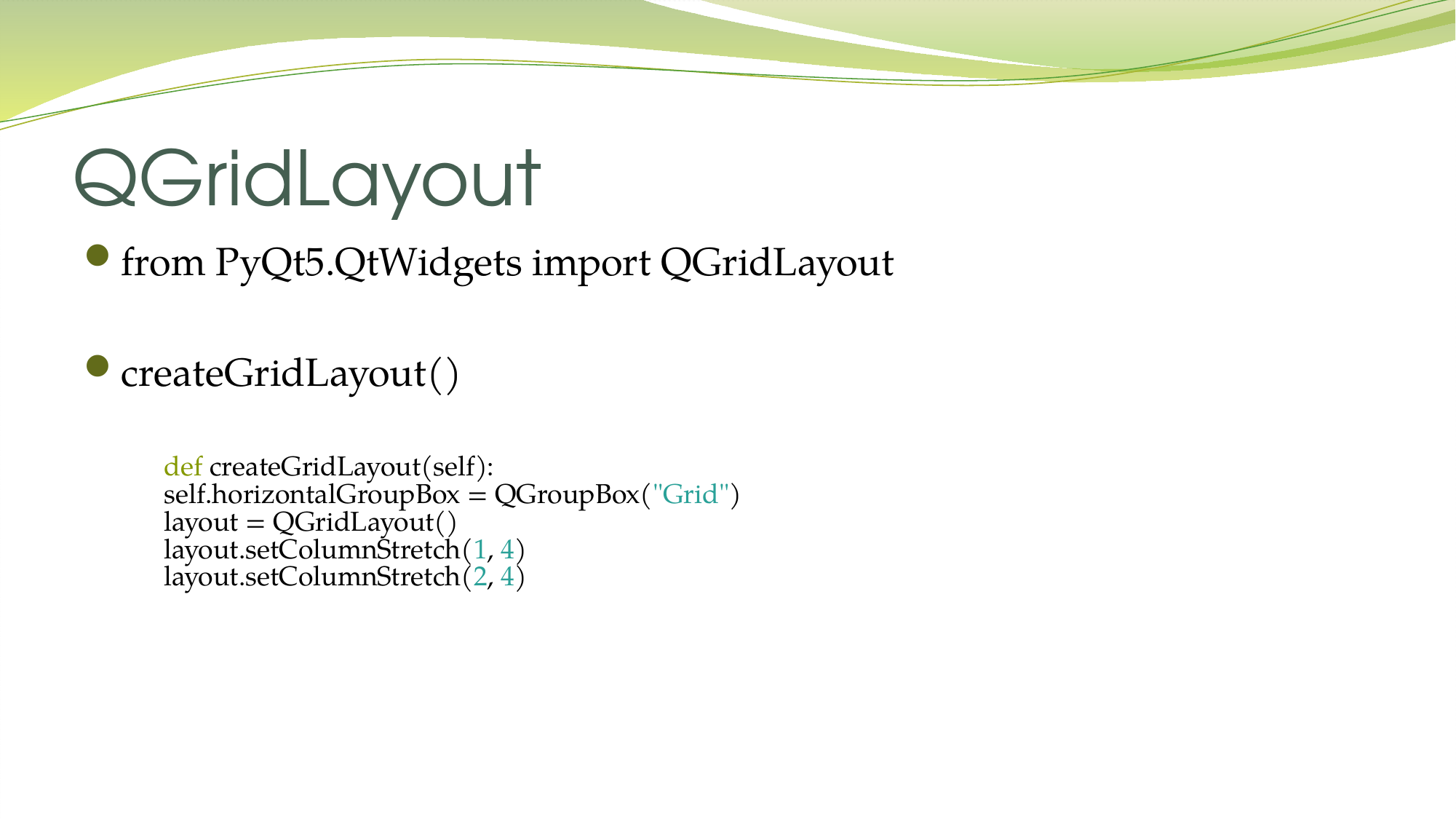

# QGridLayout
from PyQt5.QtWidgets import QGridLayout

createGridLayout()

| def createGridLayout(self): self.horizontalGroupBox = QGroupBox("Grid") layout = QGridLayout() layout.setColumnStretch(1, 4) layout.setColumnStretch(2, 4) |
| --- |